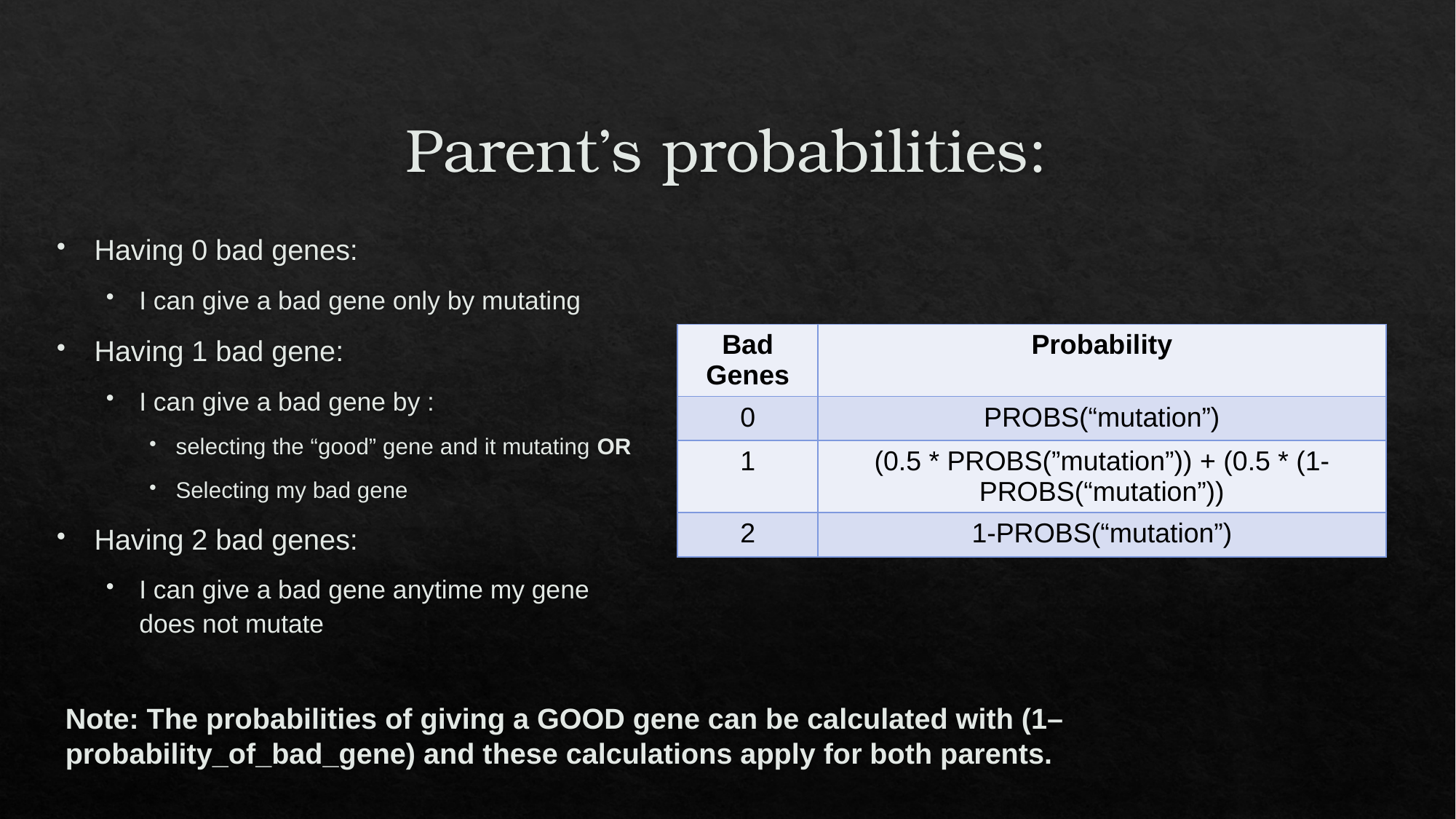

# Parent’s probabilities:
Having 0 bad genes:
I can give a bad gene only by mutating
Having 1 bad gene:
I can give a bad gene by :
selecting the “good” gene and it mutating OR
Selecting my bad gene
Having 2 bad genes:
I can give a bad gene anytime my gene does not mutate
| Bad Genes | Probability |
| --- | --- |
| 0 | PROBS(“mutation”) |
| 1 | (0.5 \* PROBS(”mutation”)) + (0.5 \* (1-PROBS(“mutation”)) |
| 2 | 1-PROBS(“mutation”) |
Note: The probabilities of giving a GOOD gene can be calculated with (1– probability_of_bad_gene) and these calculations apply for both parents.